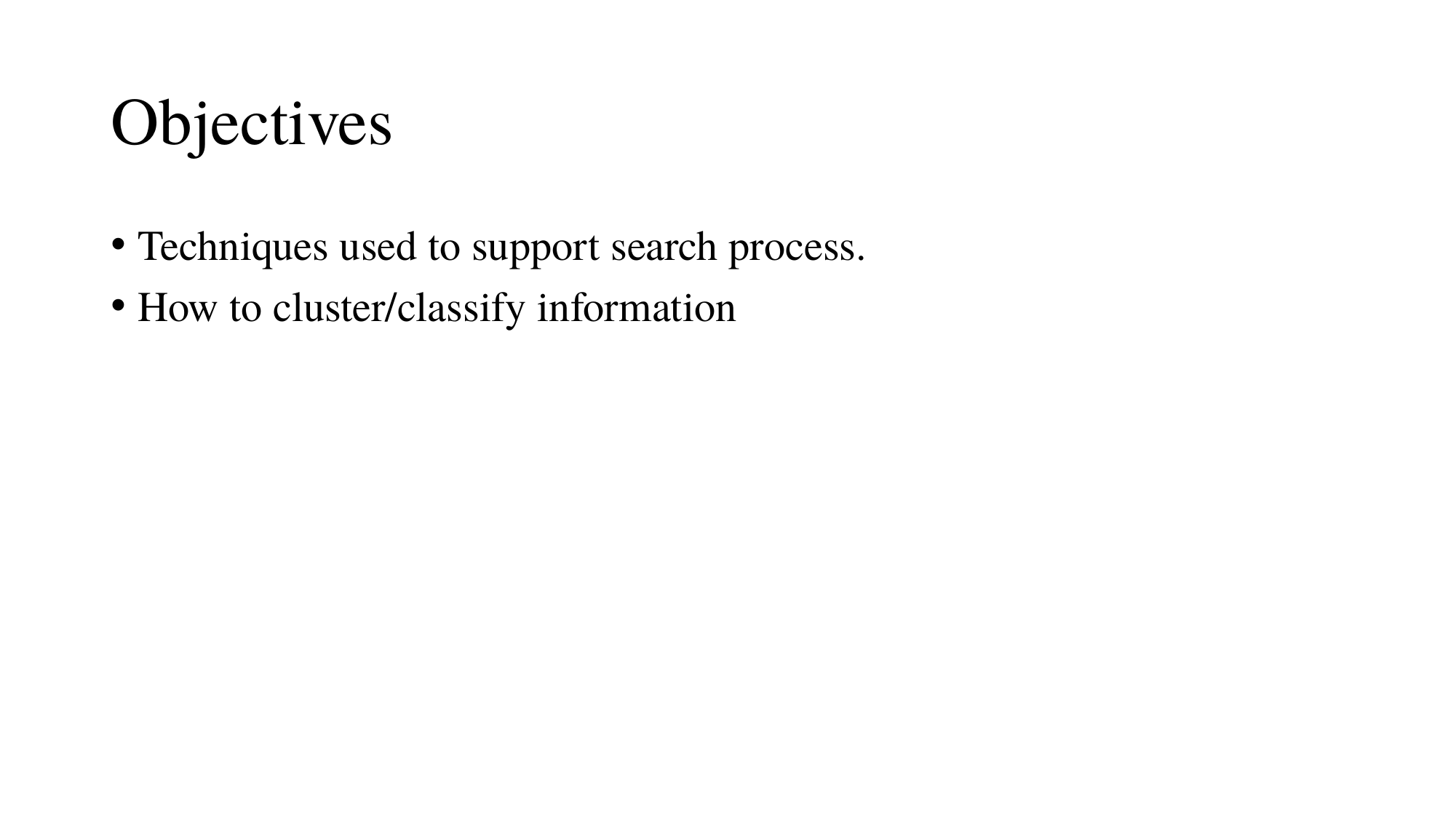

# Objectives
Techniques used to support search process.
How to cluster/classify information